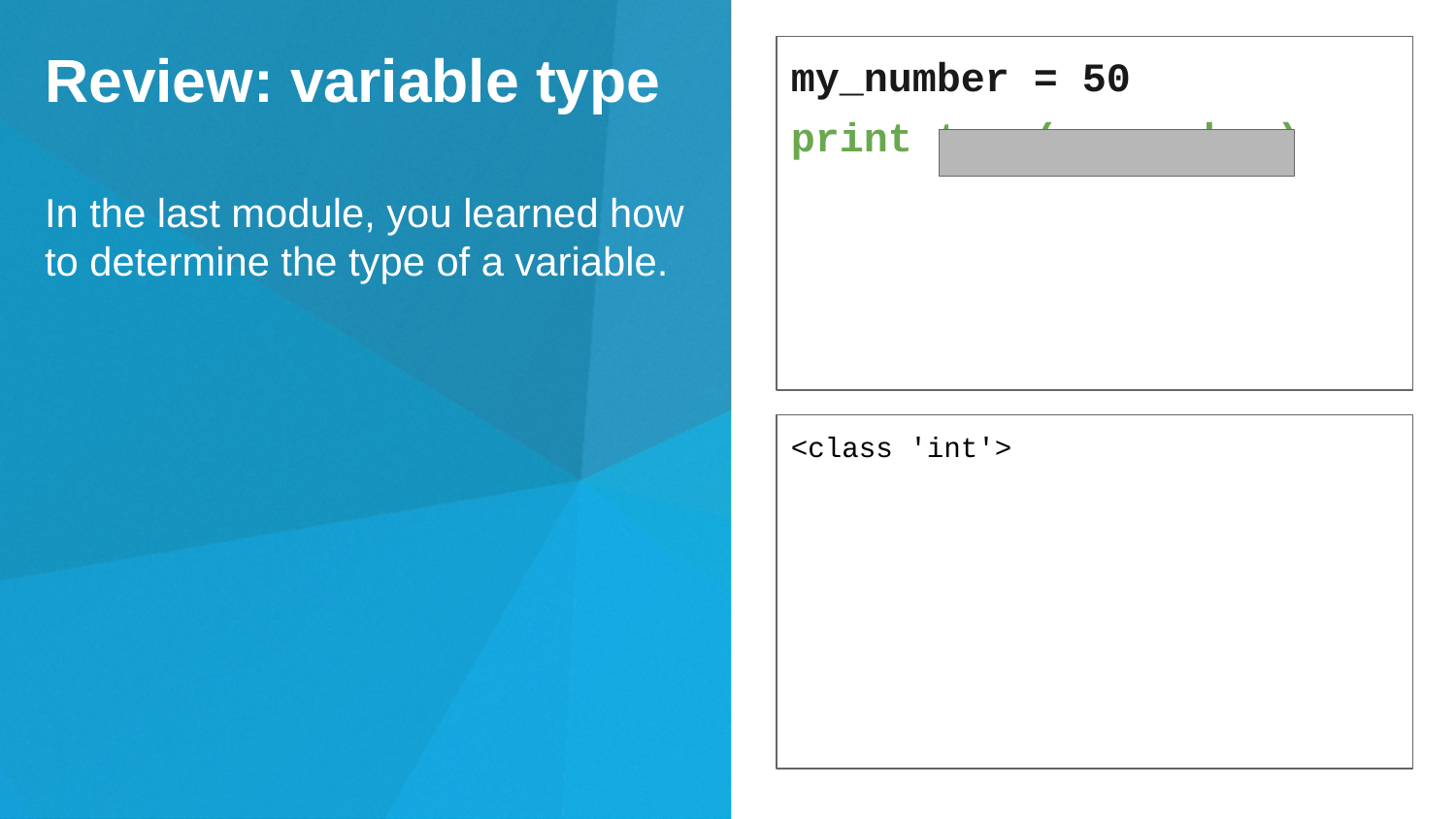

Review: variable type

In the last module, you learned how to determine the type of a variable.

my_number = 50
print type(my_number)

<class 'int'>